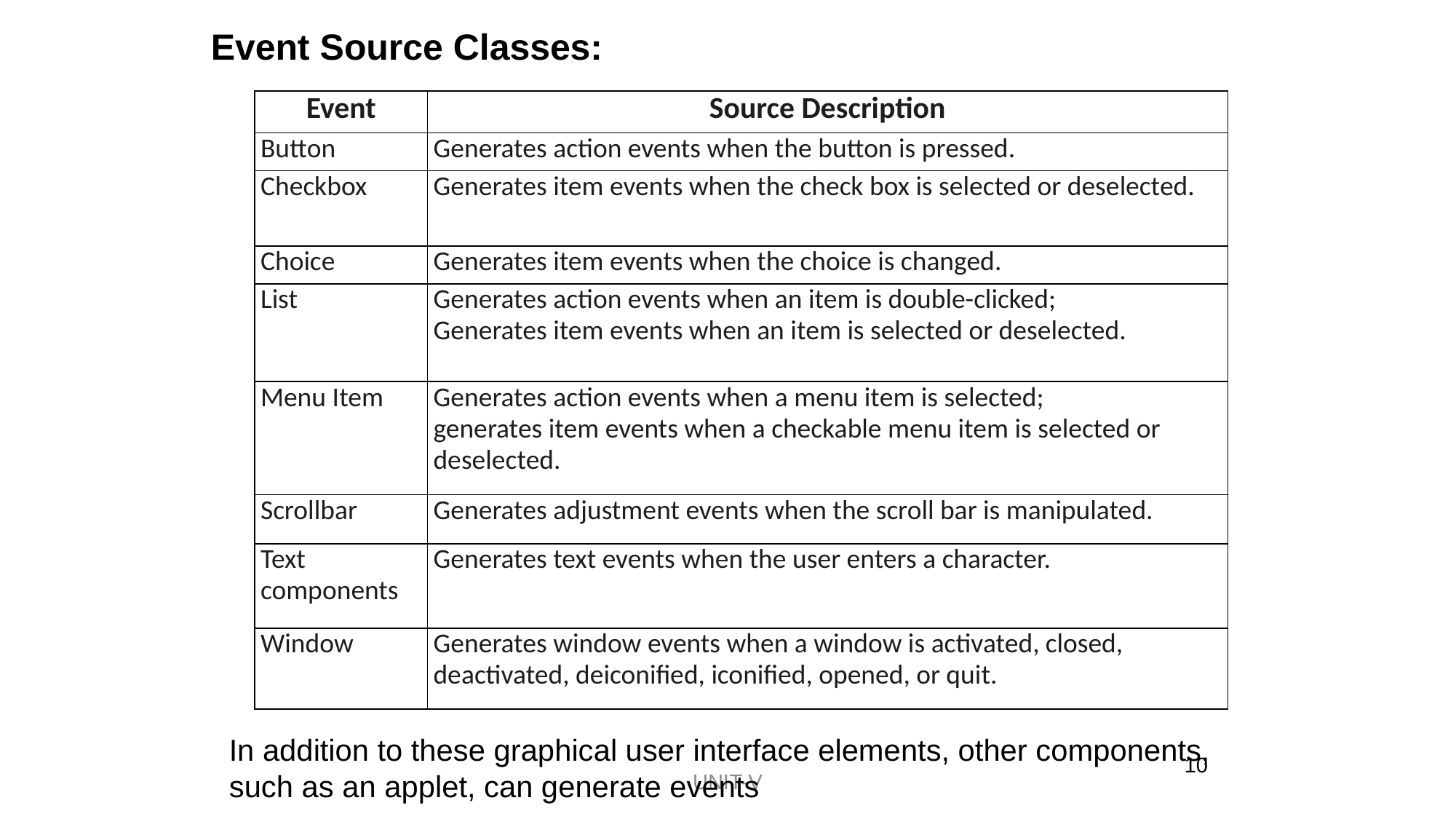

Event Source Classes:
| Event | Source Description |
| --- | --- |
| Button | Generates action events when the button is pressed. |
| Checkbox | Generates item events when the check box is selected or deselected. |
| Choice | Generates item events when the choice is changed. |
| List | Generates action events when an item is double-clicked; Generates item events when an item is selected or deselected. |
| Menu Item | Generates action events when a menu item is selected; generates item events when a checkable menu item is selected or deselected. |
| Scrollbar | Generates adjustment events when the scroll bar is manipulated. |
| Text components | Generates text events when the user enters a character. |
| Window | Generates window events when a window is activated, closed, deactivated, deiconified, iconified, opened, or quit. |
In addition to these graphical user interface elements, other components, such as an applet, can generate events
10
UNIT-V